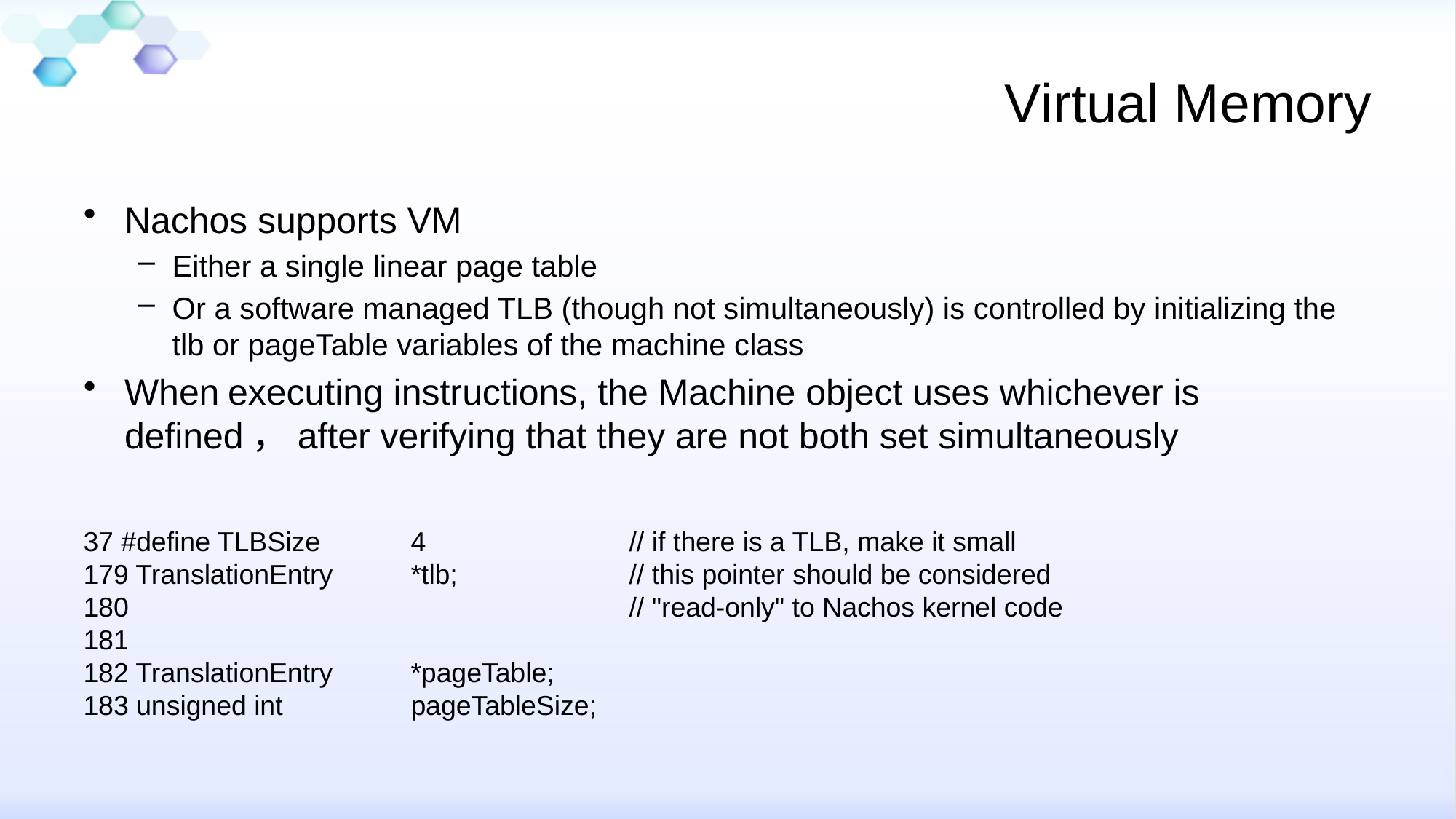

# Virtual Memory
Nachos supports VM
Either a single linear page table
Or a software managed TLB (though not simultaneously) is controlled by initializing the tlb or pageTable variables of the machine class
When executing instructions, the Machine object uses whichever is defined，after verifying that they are not both set simultaneously

37 #define TLBSize 	4 		// if there is a TLB, make it small
179 TranslationEntry 	*tlb; 		// this pointer should be considered
180 					// "read-only" to Nachos kernel code
181
182 TranslationEntry 	*pageTable;
183 unsigned int 		pageTableSize;